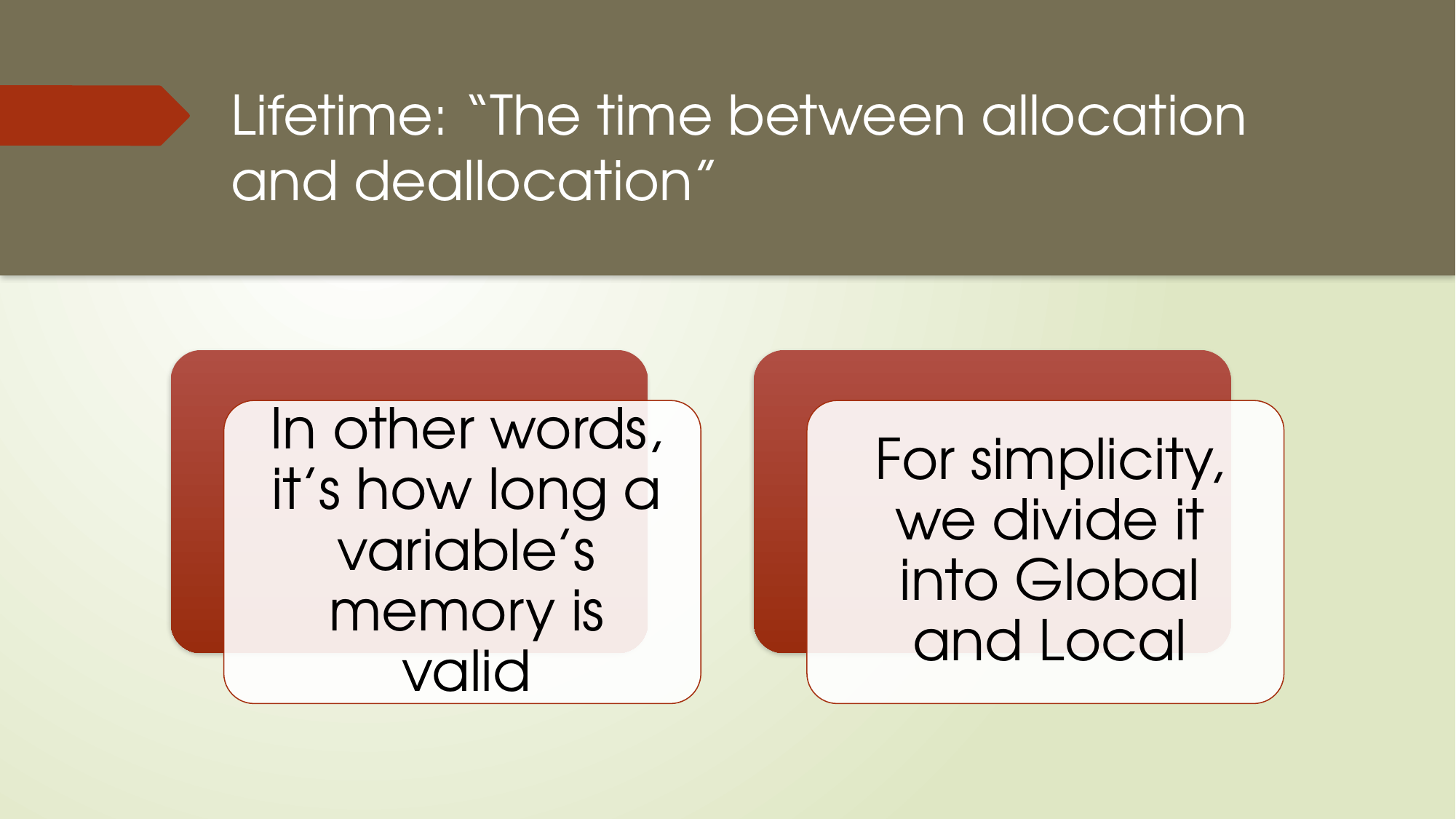

# Lifetime: “The time between allocation and deallocation”

In other words, it’s how long a variable’s memory is valid
For simplicity, we divide it into Global and Local